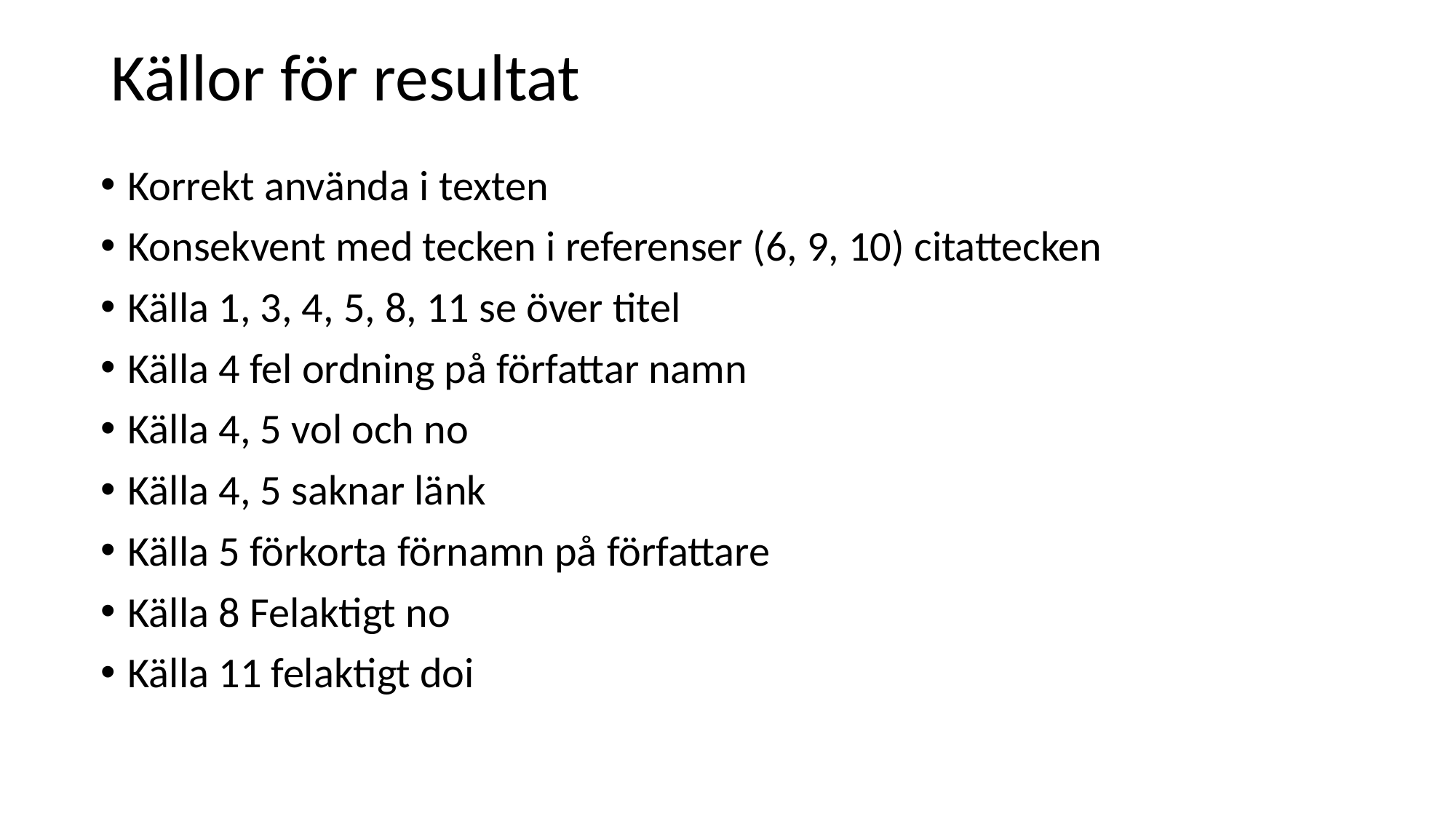

# Källor för resultat
Korrekt använda i texten
Konsekvent med tecken i referenser (6, 9, 10) citattecken
Källa 1, 3, 4, 5, 8, 11 se över titel
Källa 4 fel ordning på författar namn
Källa 4, 5 vol och no
Källa 4, 5 saknar länk
Källa 5 förkorta förnamn på författare
Källa 8 Felaktigt no
Källa 11 felaktigt doi